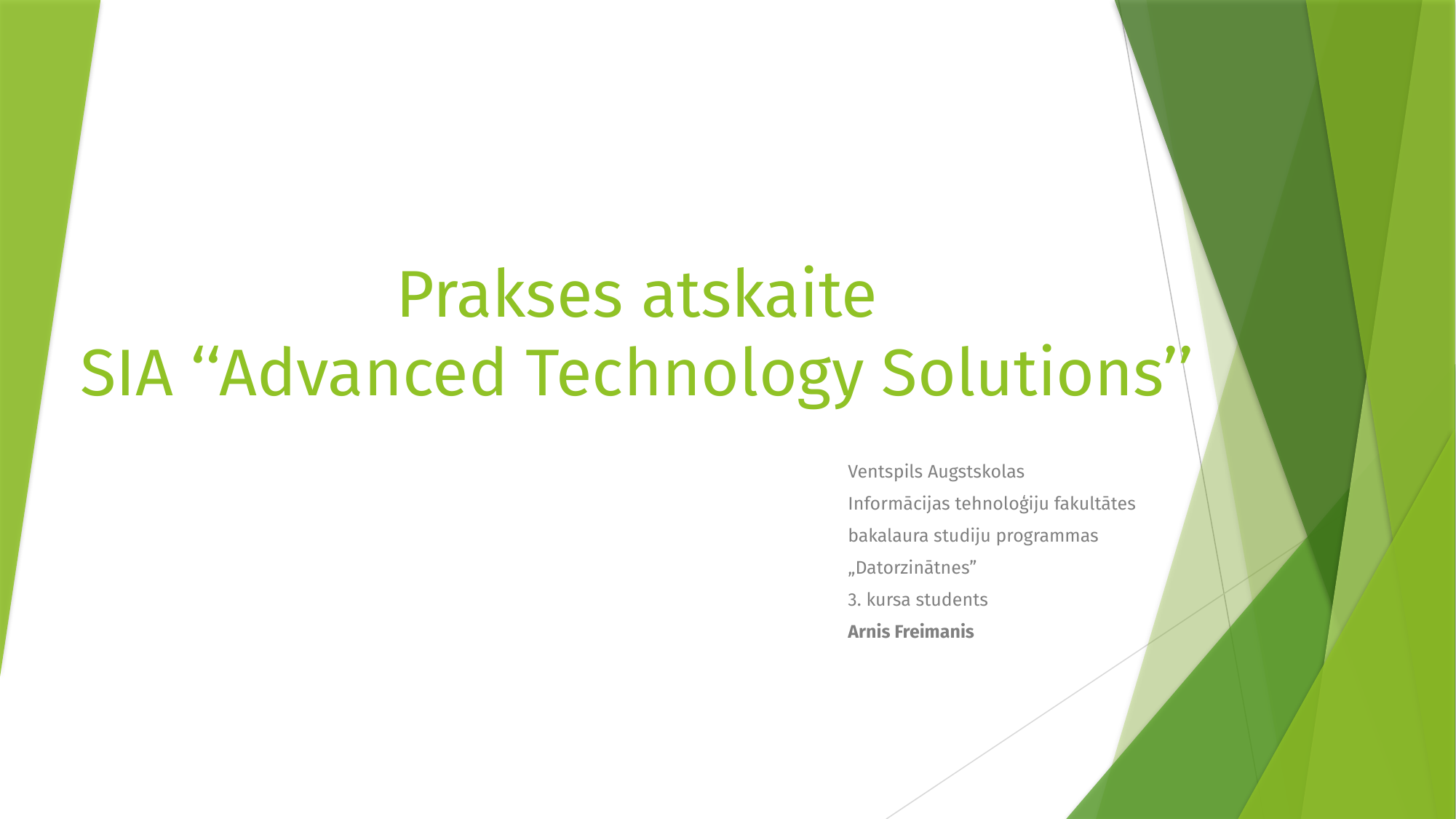

# Prakses atskaite SIA ‘‘Advanced Technology Solutions’’
Ventspils Augstskolas
Informācijas tehnoloģiju fakultātes
bakalaura studiju programmas
„Datorzinātnes”
3. kursa students
Arnis Freimanis